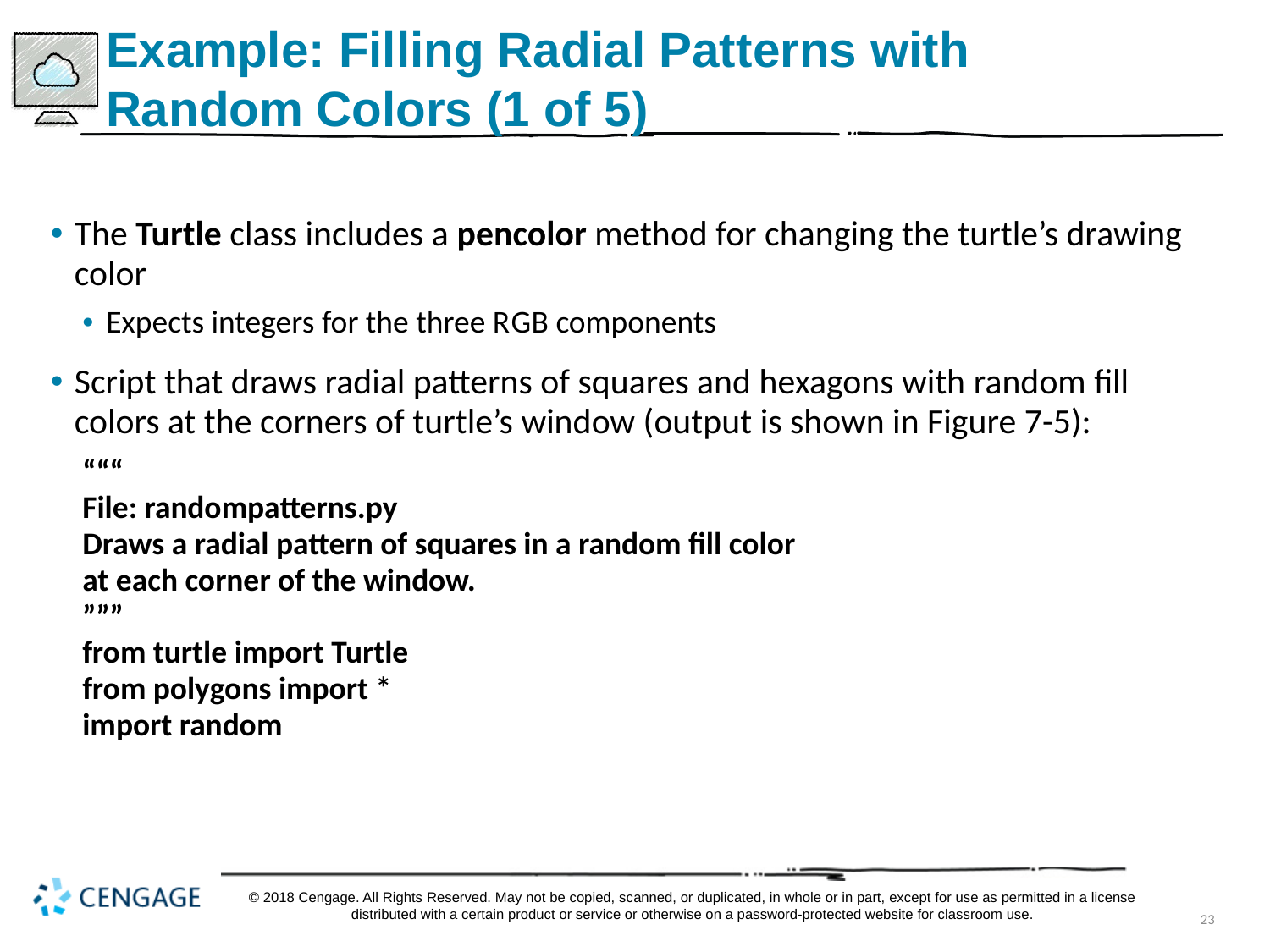

# Example: Filling Radial Patterns with Random Colors (1 of 5)
The Turtle class includes a pencolor method for changing the turtle’s drawing color
Expects integers for the three R G B components
Script that draws radial patterns of squares and hexagons with random fill colors at the corners of turtle’s window (output is shown in Figure 7-5):
“““
File: randompatterns.py
Draws a radial pattern of squares in a random fill color
at each corner of the window.
”””
from turtle import Turtle
from polygons import *
import random
© 2018 Cengage. All Rights Reserved. May not be copied, scanned, or duplicated, in whole or in part, except for use as permitted in a license distributed with a certain product or service or otherwise on a password-protected website for classroom use.